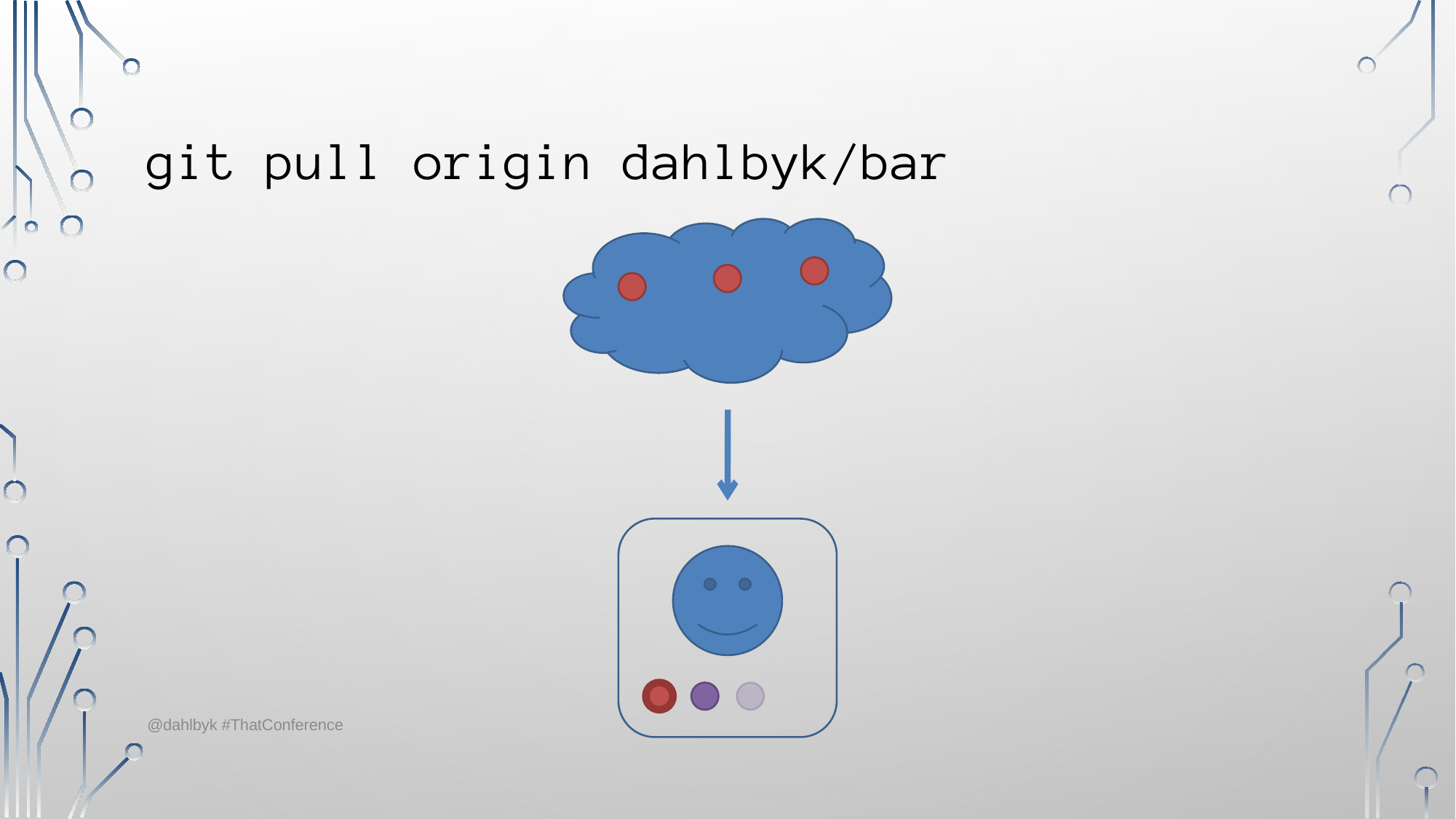

# git pull origin dahlbyk/bar

@dahlbyk #ThatConference